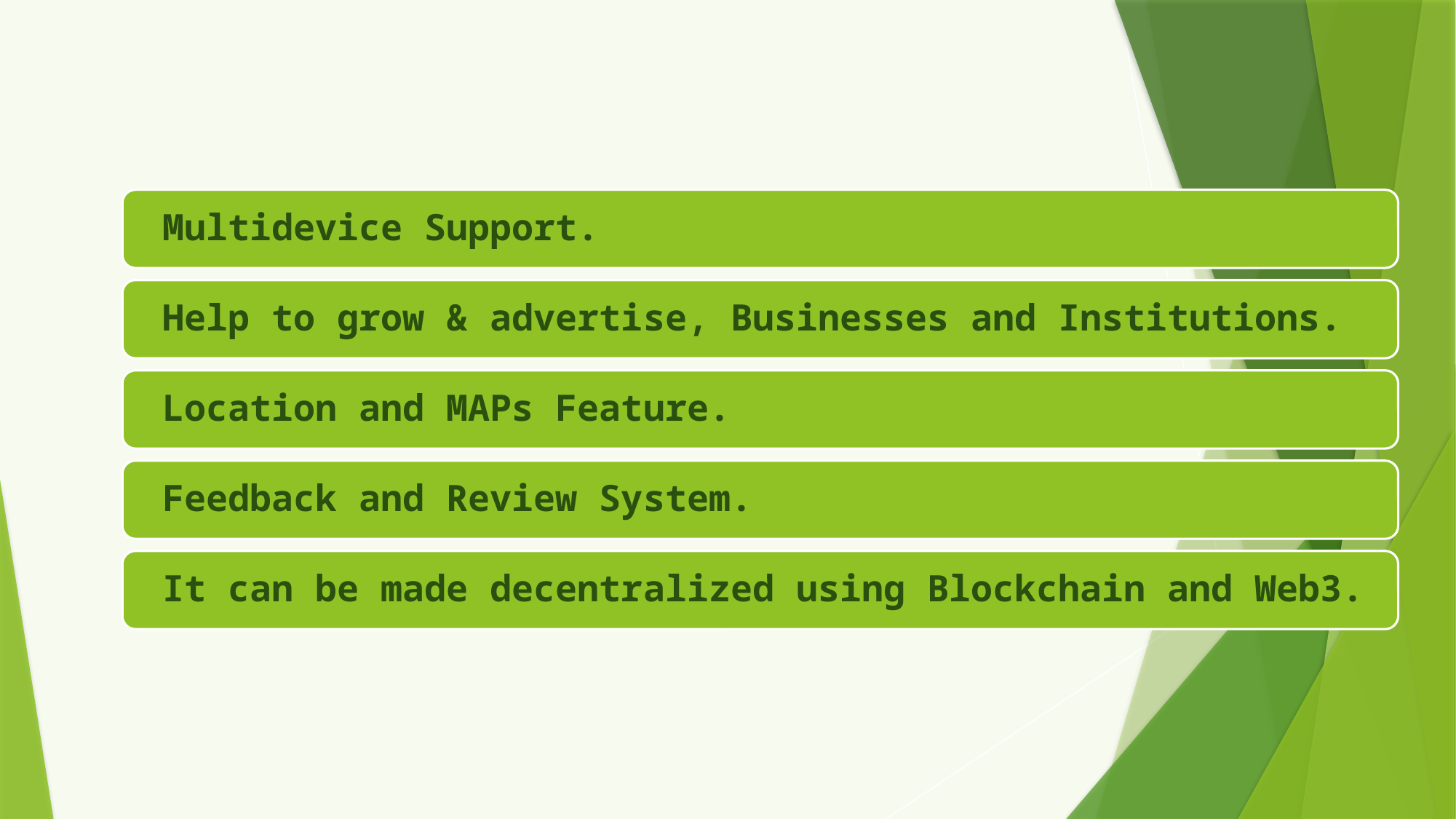

Multidevice Support.
 Help to grow & advertise, Businesses and Institutions.
 Location and MAPs Feature.
 Feedback and Review System.
 It can be made decentralized using Blockchain and Web3.